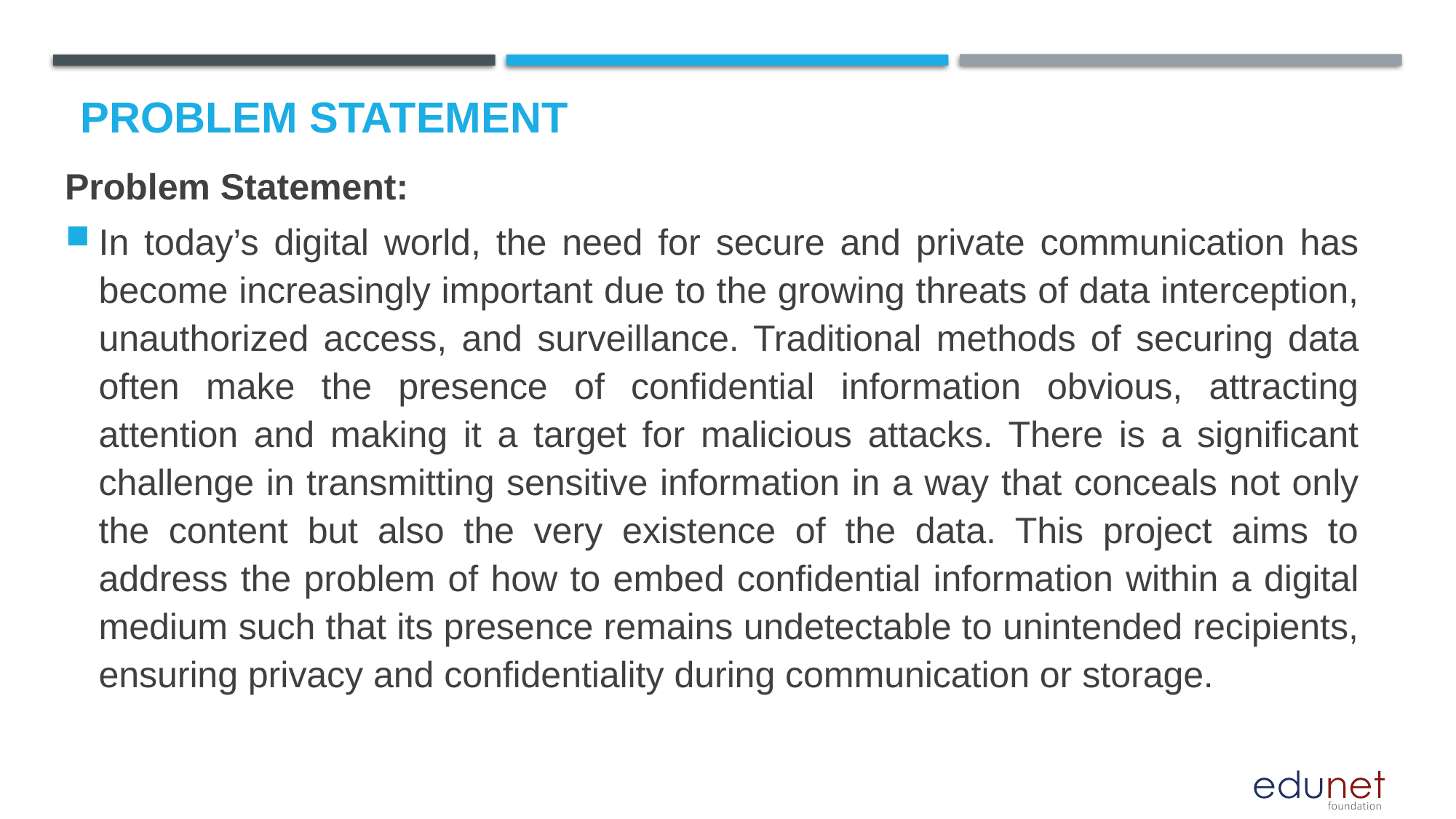

# Problem Statement
Problem Statement:
In today’s digital world, the need for secure and private communication has become increasingly important due to the growing threats of data interception, unauthorized access, and surveillance. Traditional methods of securing data often make the presence of confidential information obvious, attracting attention and making it a target for malicious attacks. There is a significant challenge in transmitting sensitive information in a way that conceals not only the content but also the very existence of the data. This project aims to address the problem of how to embed confidential information within a digital medium such that its presence remains undetectable to unintended recipients, ensuring privacy and confidentiality during communication or storage.